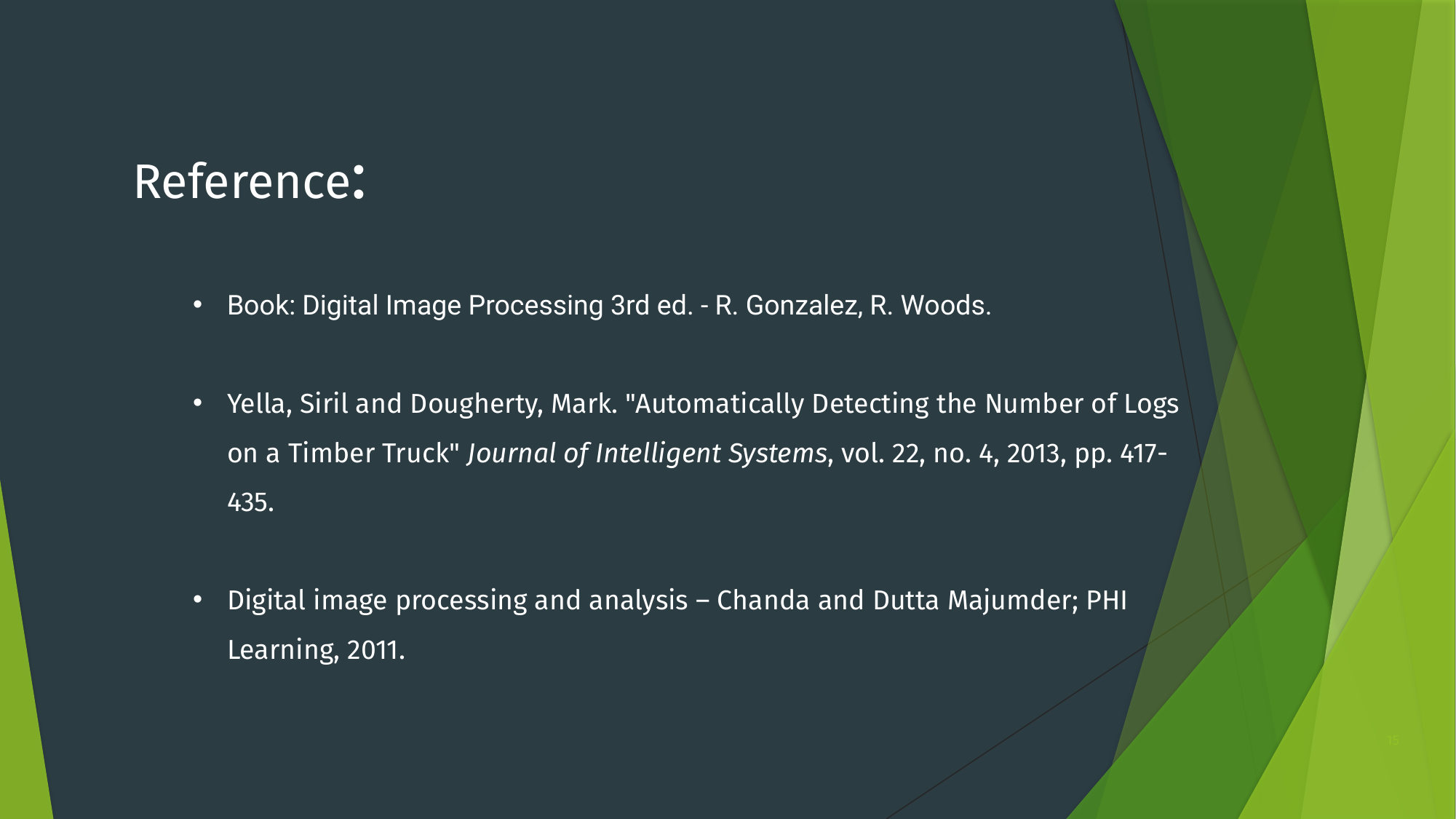

Reference:
Book: Digital Image Processing 3rd ed. - R. Gonzalez, R. Woods.

Yella, Siril and Dougherty, Mark. "Automatically Detecting the Number of Logs on a Timber Truck" Journal of Intelligent Systems, vol. 22, no. 4, 2013, pp. 417-435.

Digital image processing and analysis – Chanda and Dutta Majumder; PHI Learning, 2011.
15